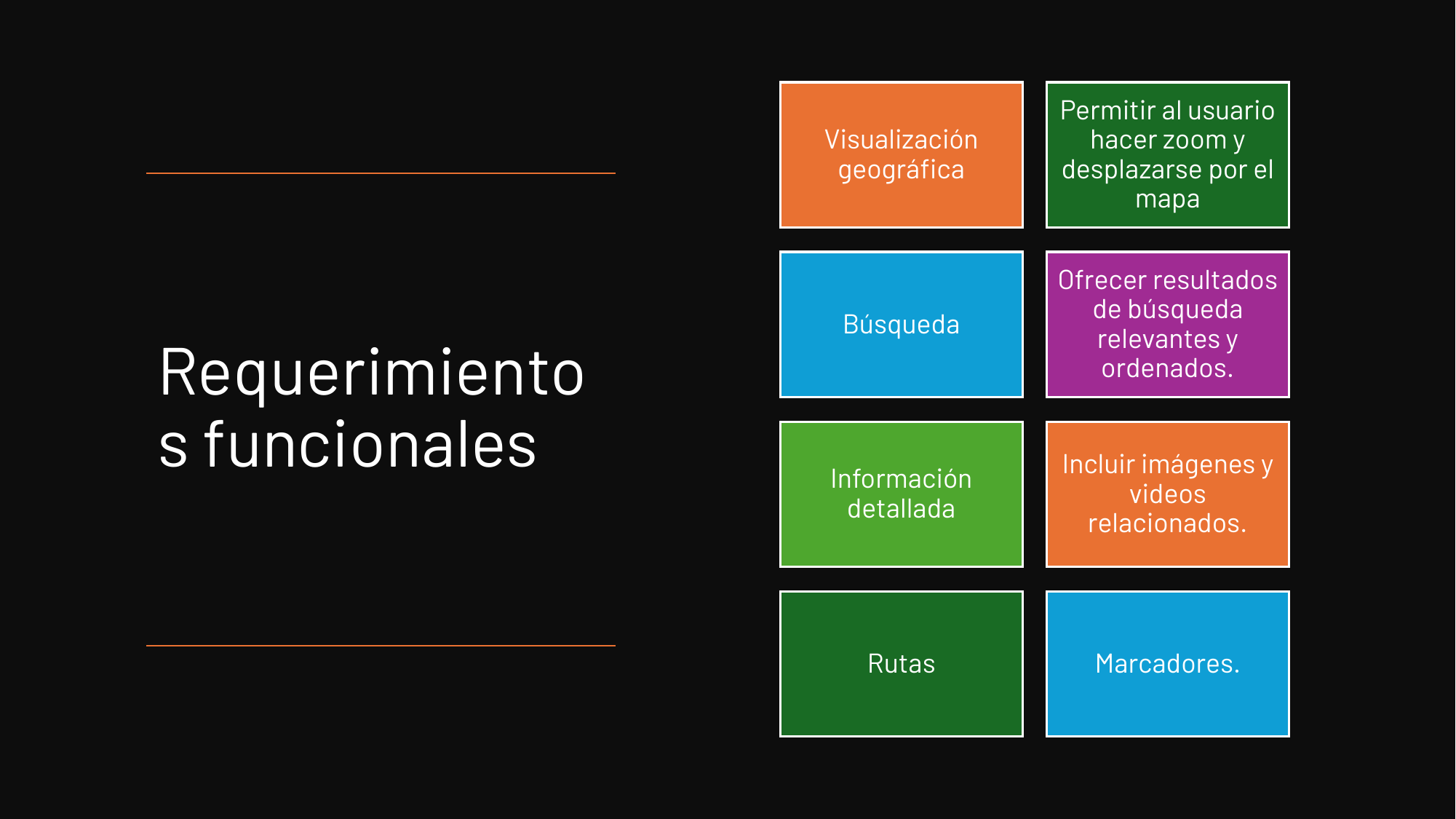

Visualización geográfica
Permitir al usuario hacer zoom y desplazarse por el mapa
Búsqueda
Ofrecer resultados de búsqueda relevantes y ordenados.
Información detallada
Incluir imágenes y videos relacionados.
Rutas
Marcadores.
# Requerimientos funcionales